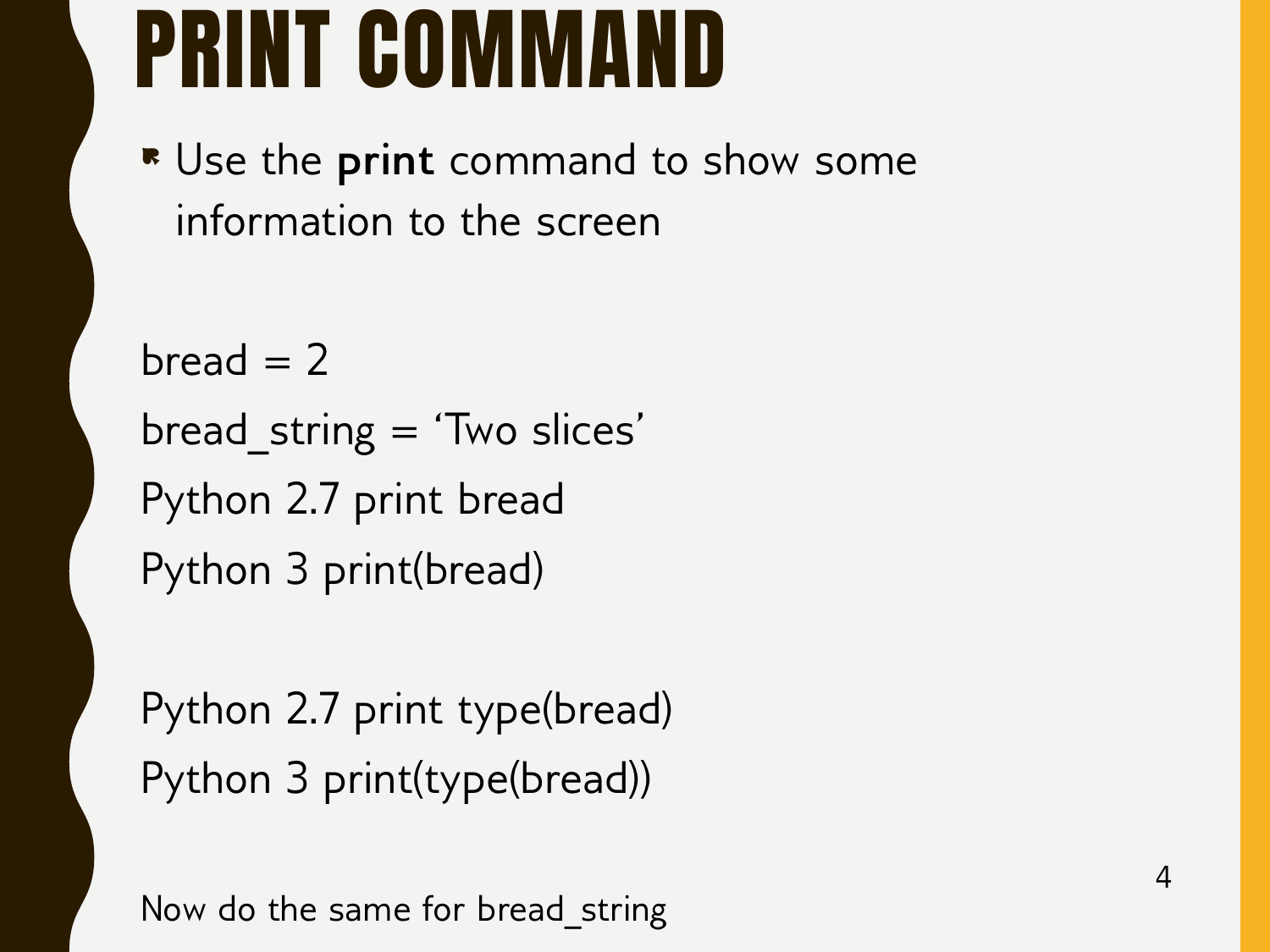

# Print command
Use the print command to show some information to the screen

bread = 2
bread_string = ‘Two slices’
Python 2.7 print bread
Python 3 print(bread)

Python 2.7 print type(bread)
Python 3 print(type(bread))

Now do the same for bread_string
4